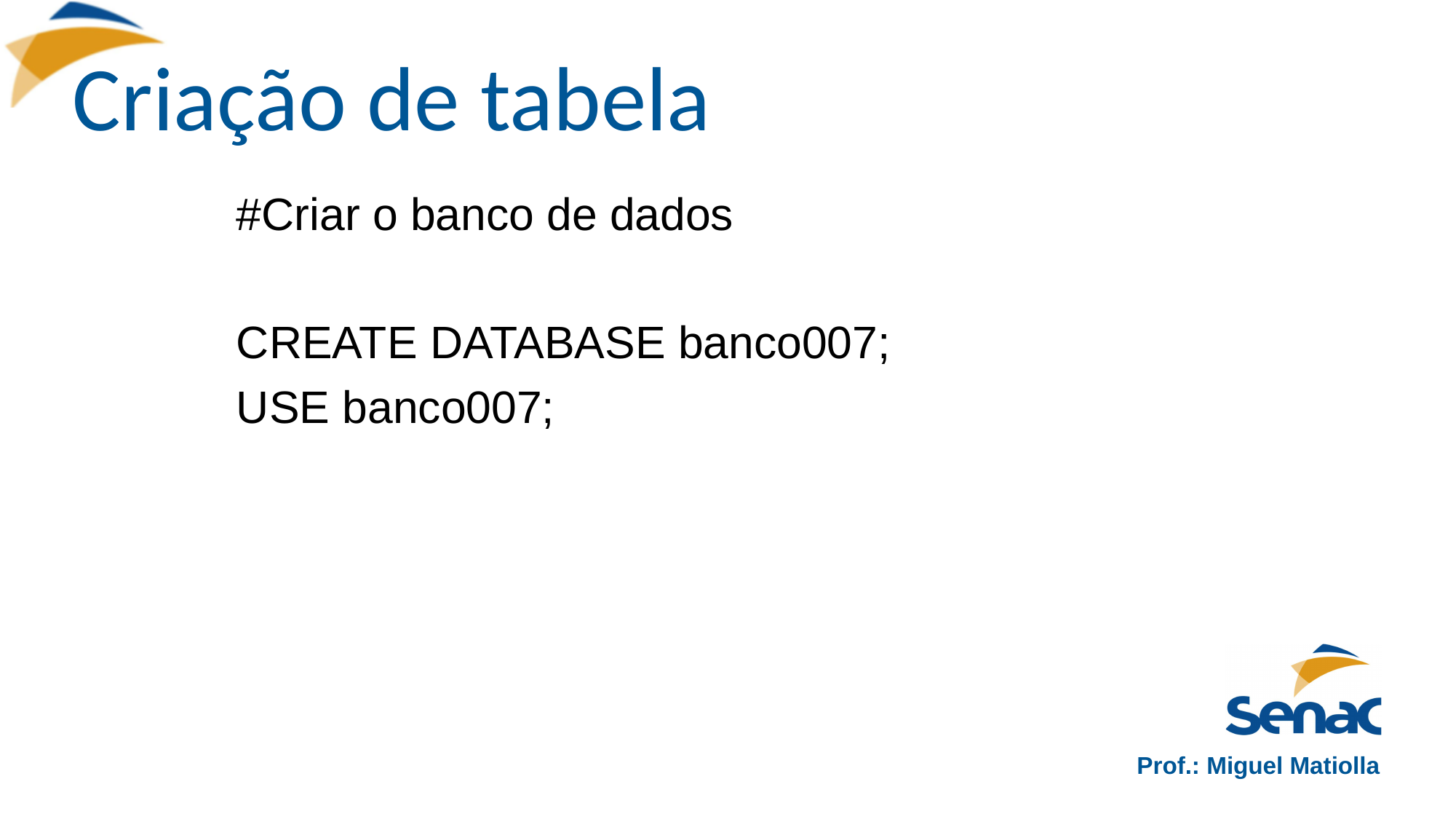

# Criação de tabela
#Criar o banco de dados

CREATE DATABASE banco007;
USE banco007;